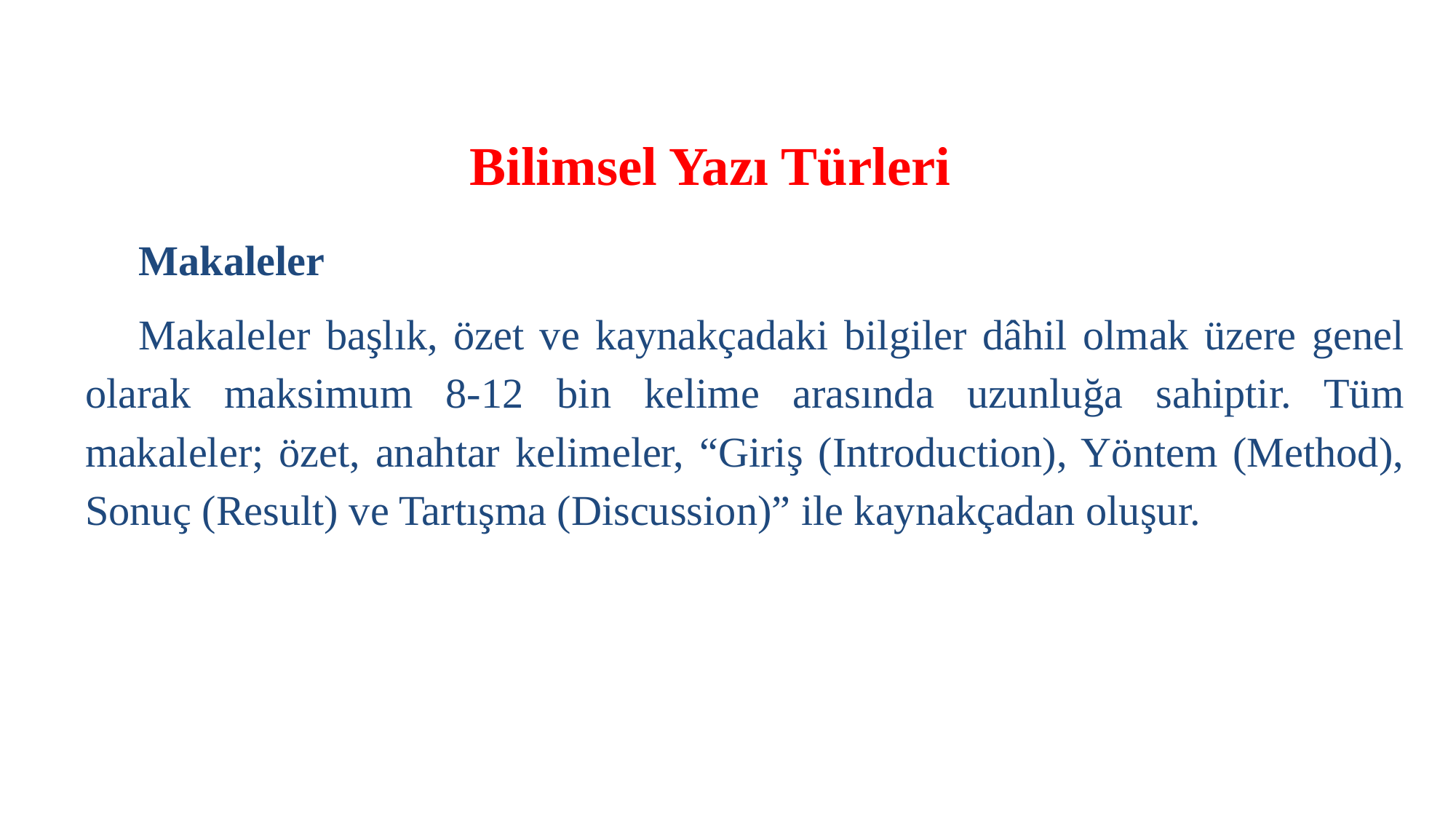

Bilimsel Yazı Türleri
Makaleler
Makaleler başlık, özet ve kaynakçadaki bilgiler dâhil olmak üzere genel olarak maksimum 8-12 bin kelime arasında uzunluğa sahiptir. Tüm makaleler; özet, anahtar kelimeler, “Giriş (Introduction), Yöntem (Method), Sonuç (Result) ve Tartışma (Discussion)” ile kaynakçadan oluşur.